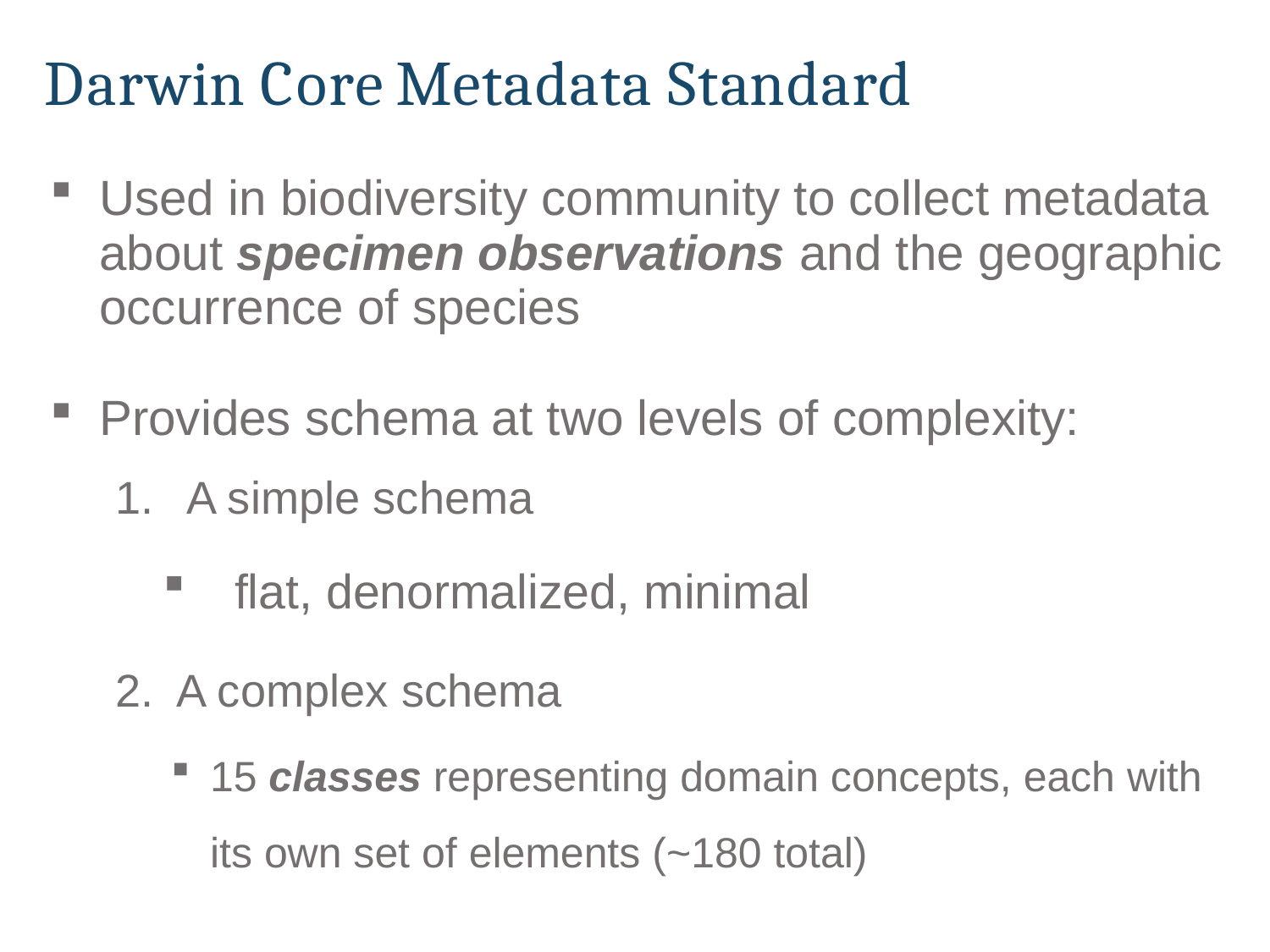

# Darwin Core Metadata Standard
Used in biodiversity community to collect metadata about specimen observations and the geographic occurrence of species
Provides schema at two levels of complexity:
A simple schema
flat, denormalized, minimal
2.  A complex schema
15 classes representing domain concepts, each with its own set of elements (~180 total)